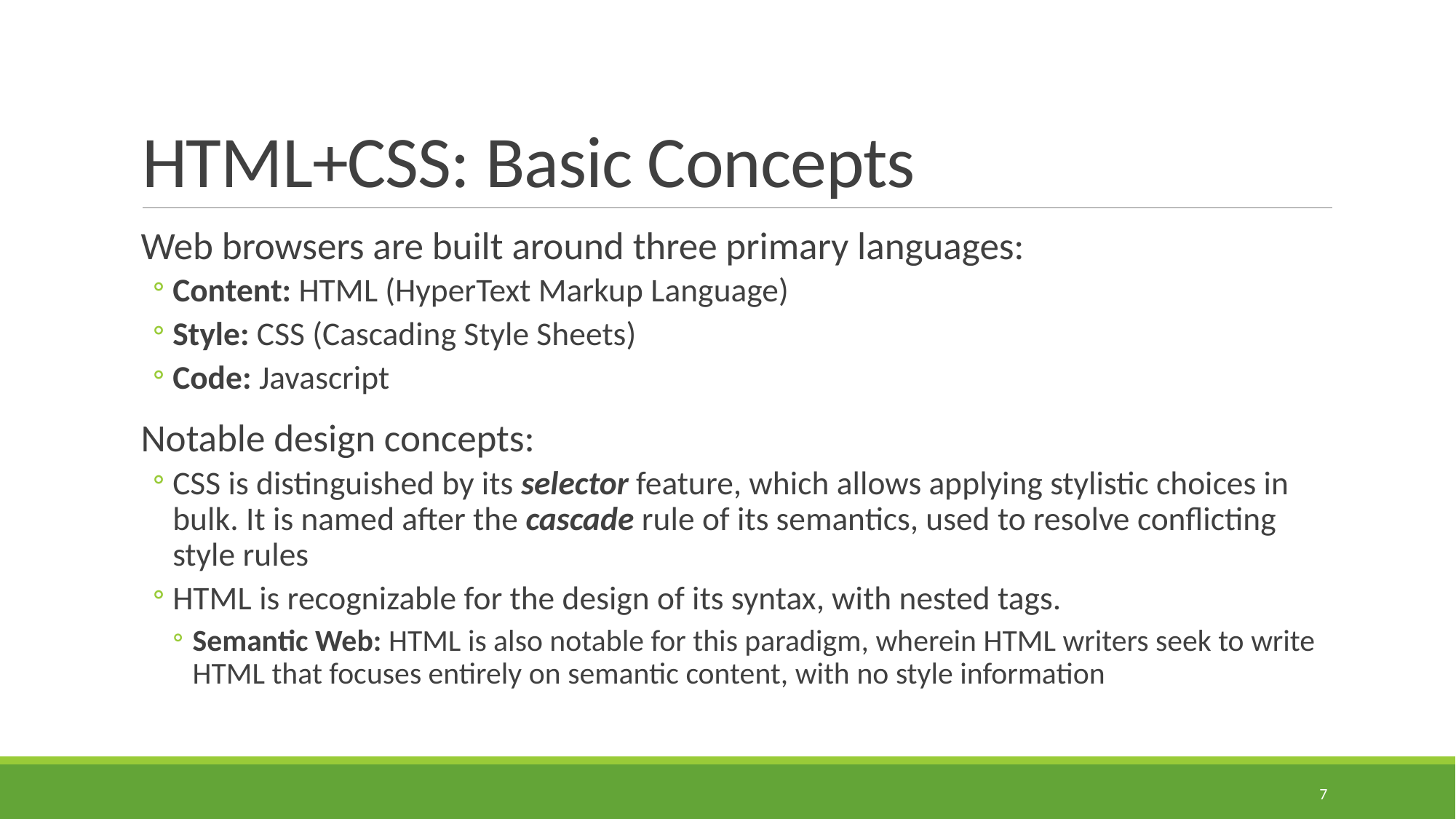

# HTML+CSS: Basic Concepts
Web browsers are built around three primary languages:
Content: HTML (HyperText Markup Language)
Style: CSS (Cascading Style Sheets)
Code: Javascript
Notable design concepts:
CSS is distinguished by its selector feature, which allows applying stylistic choices in bulk. It is named after the cascade rule of its semantics, used to resolve conflicting style rules
HTML is recognizable for the design of its syntax, with nested tags.
Semantic Web: HTML is also notable for this paradigm, wherein HTML writers seek to write HTML that focuses entirely on semantic content, with no style information
7